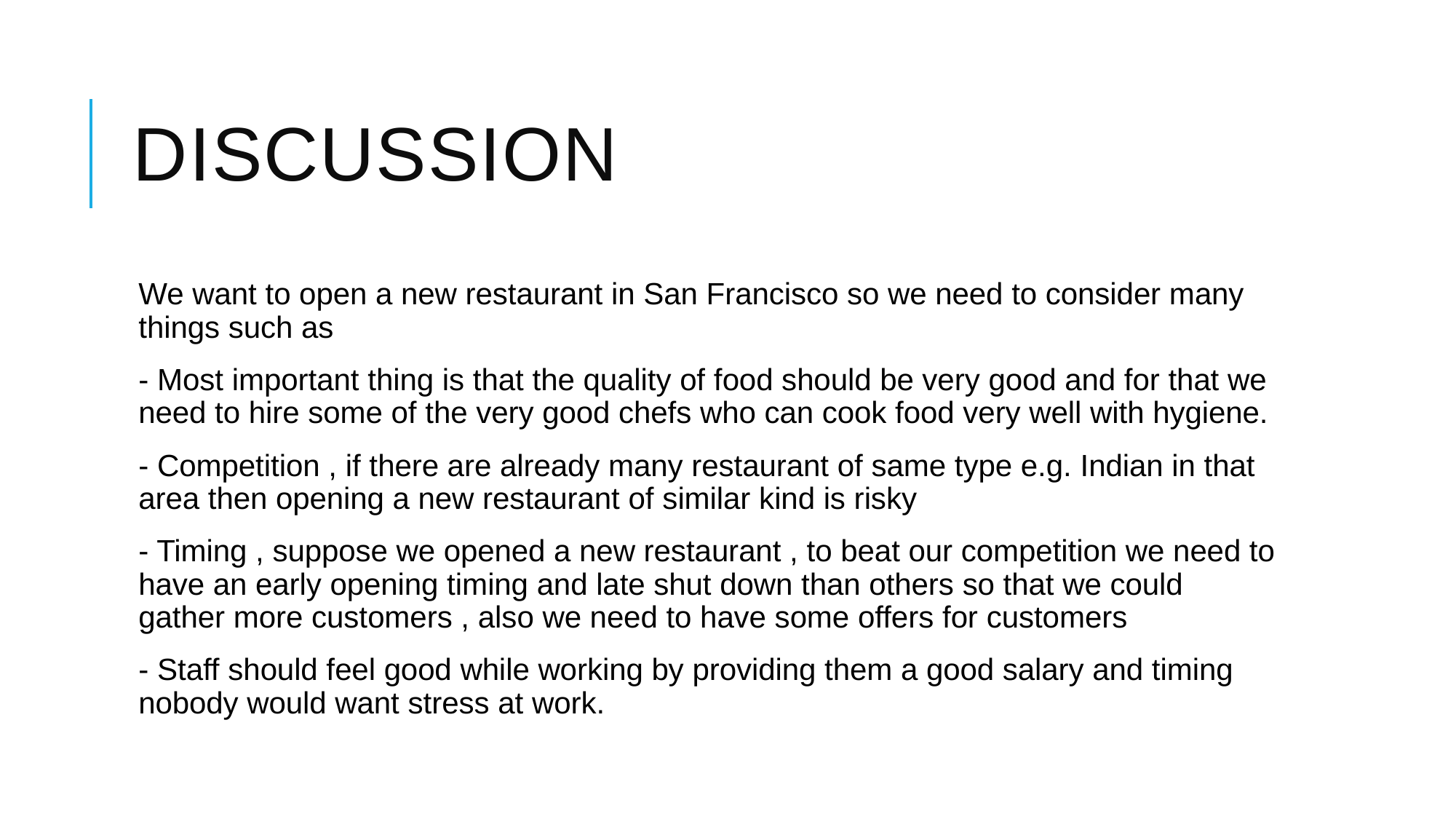

# Discussion
We want to open a new restaurant in San Francisco so we need to consider many things such as
- Most important thing is that the quality of food should be very good and for that we need to hire some of the very good chefs who can cook food very well with hygiene.
- Competition , if there are already many restaurant of same type e.g. Indian in that area then opening a new restaurant of similar kind is risky
- Timing , suppose we opened a new restaurant , to beat our competition we need to have an early opening timing and late shut down than others so that we could gather more customers , also we need to have some offers for customers
- Staff should feel good while working by providing them a good salary and timing nobody would want stress at work.